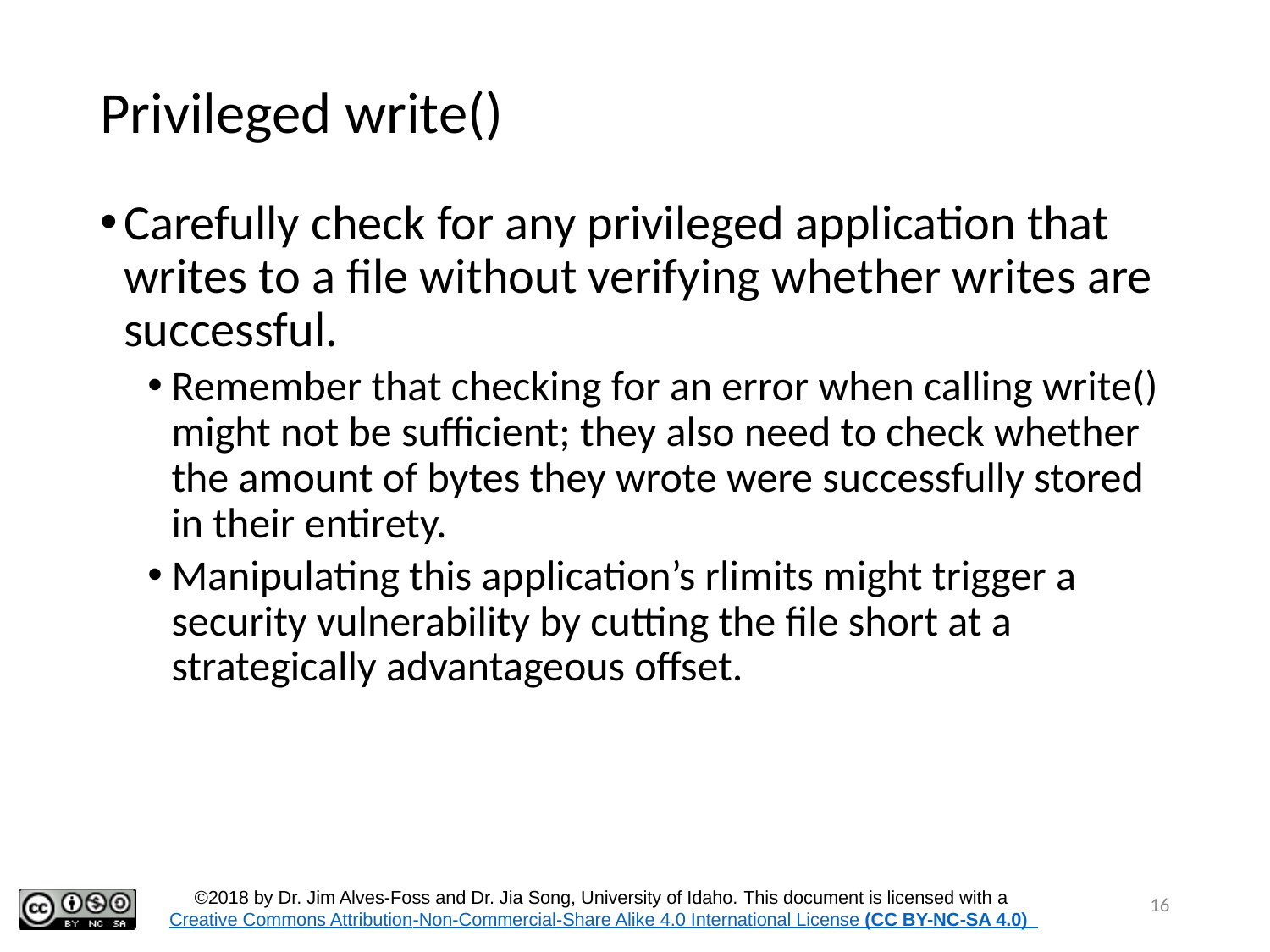

# Privileged write()
Carefully check for any privileged application that writes to a file without verifying whether writes are successful.
Remember that checking for an error when calling write() might not be sufficient; they also need to check whether the amount of bytes they wrote were successfully stored in their entirety.
Manipulating this application’s rlimits might trigger a security vulnerability by cutting the file short at a strategically advantageous offset.

16